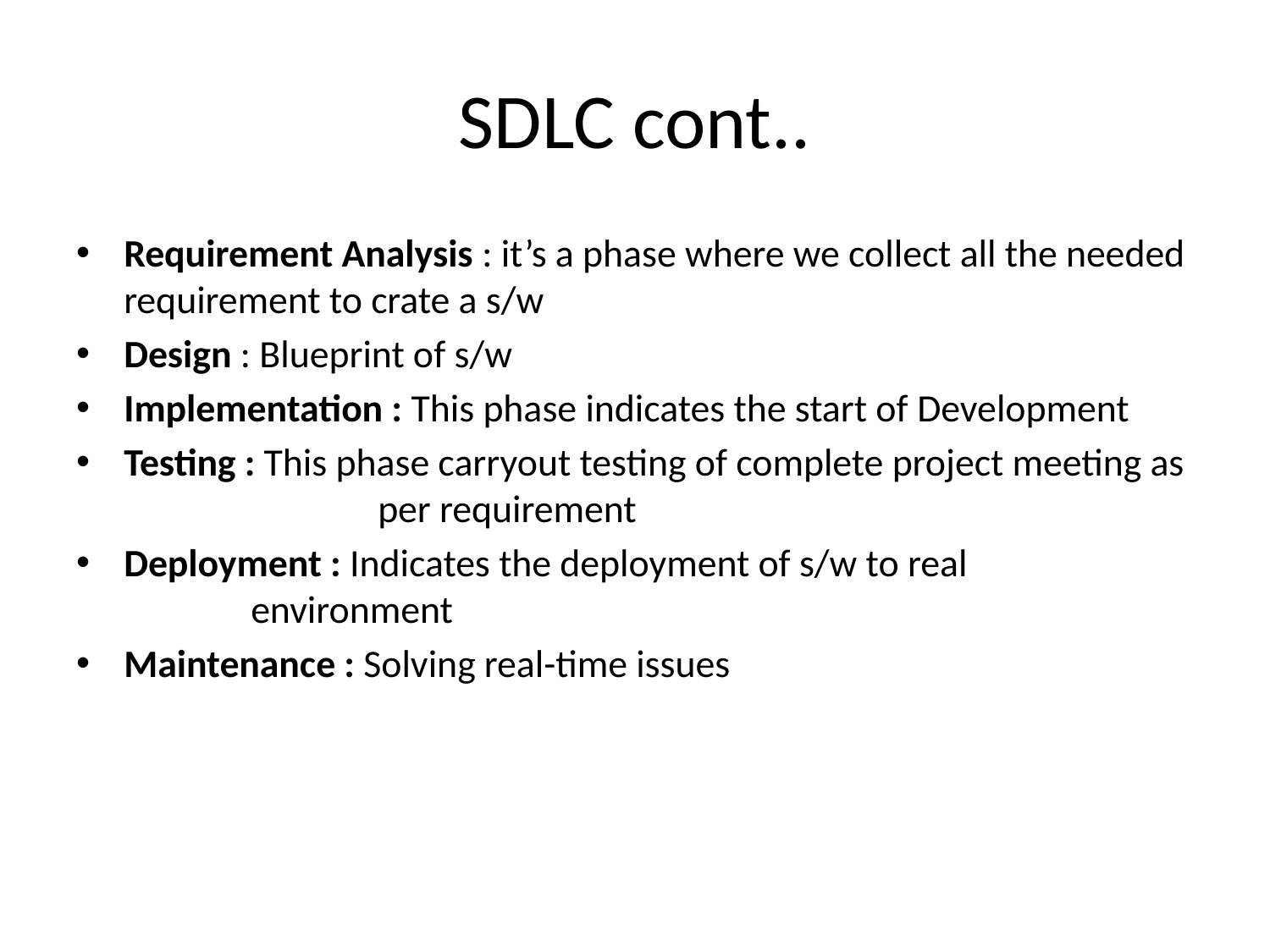

# SDLC cont..
Requirement Analysis : it’s a phase where we collect all the needed requirement to crate a s/w
Design : Blueprint of s/w
Implementation : This phase indicates the start of Development
Testing : This phase carryout testing of complete project meeting as 		per requirement
Deployment : Indicates the deployment of s/w to real 			environment
Maintenance : Solving real-time issues